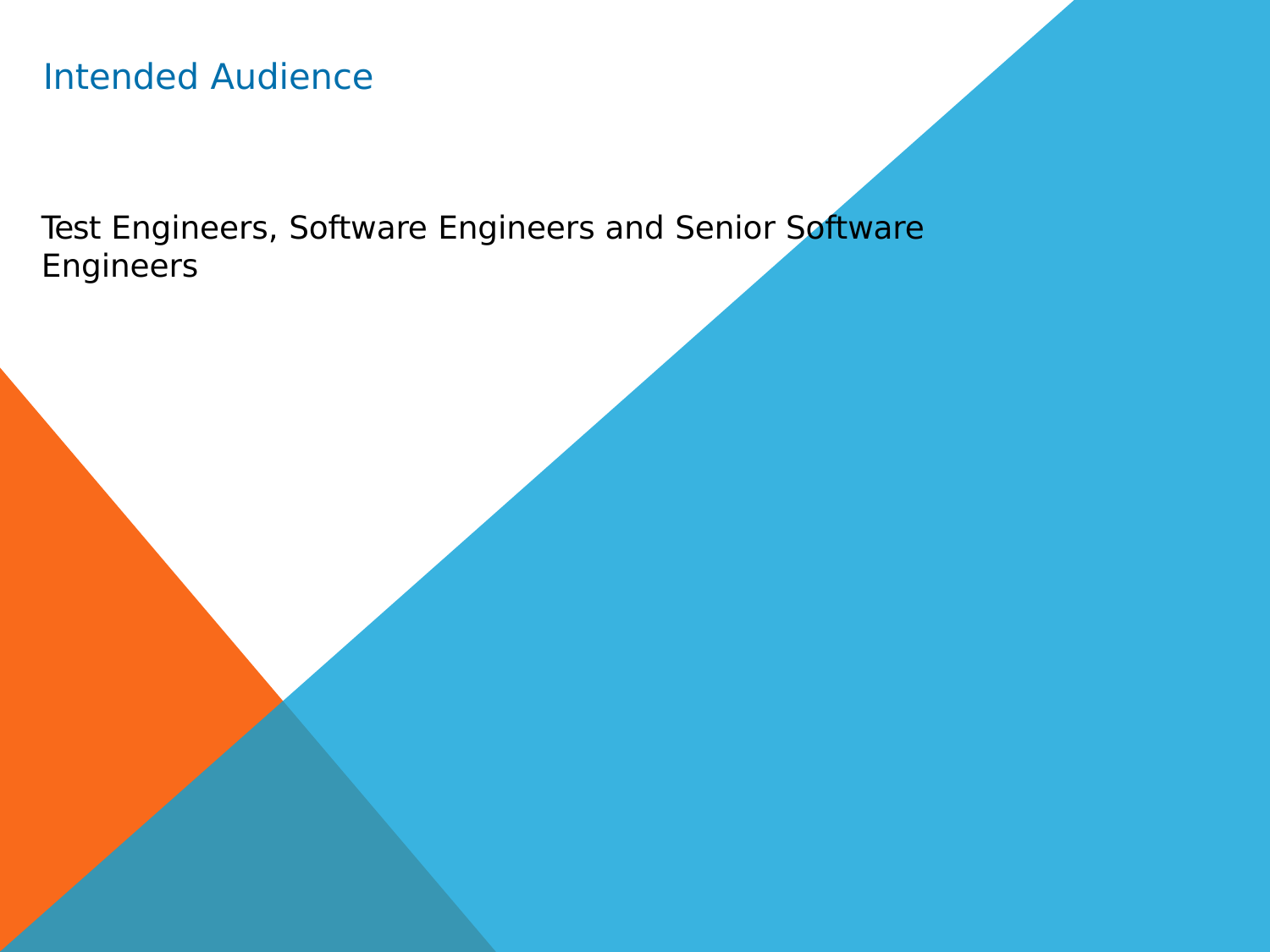

Intended Audience
Test Engineers, Software Engineers and Senior Software  Engineers